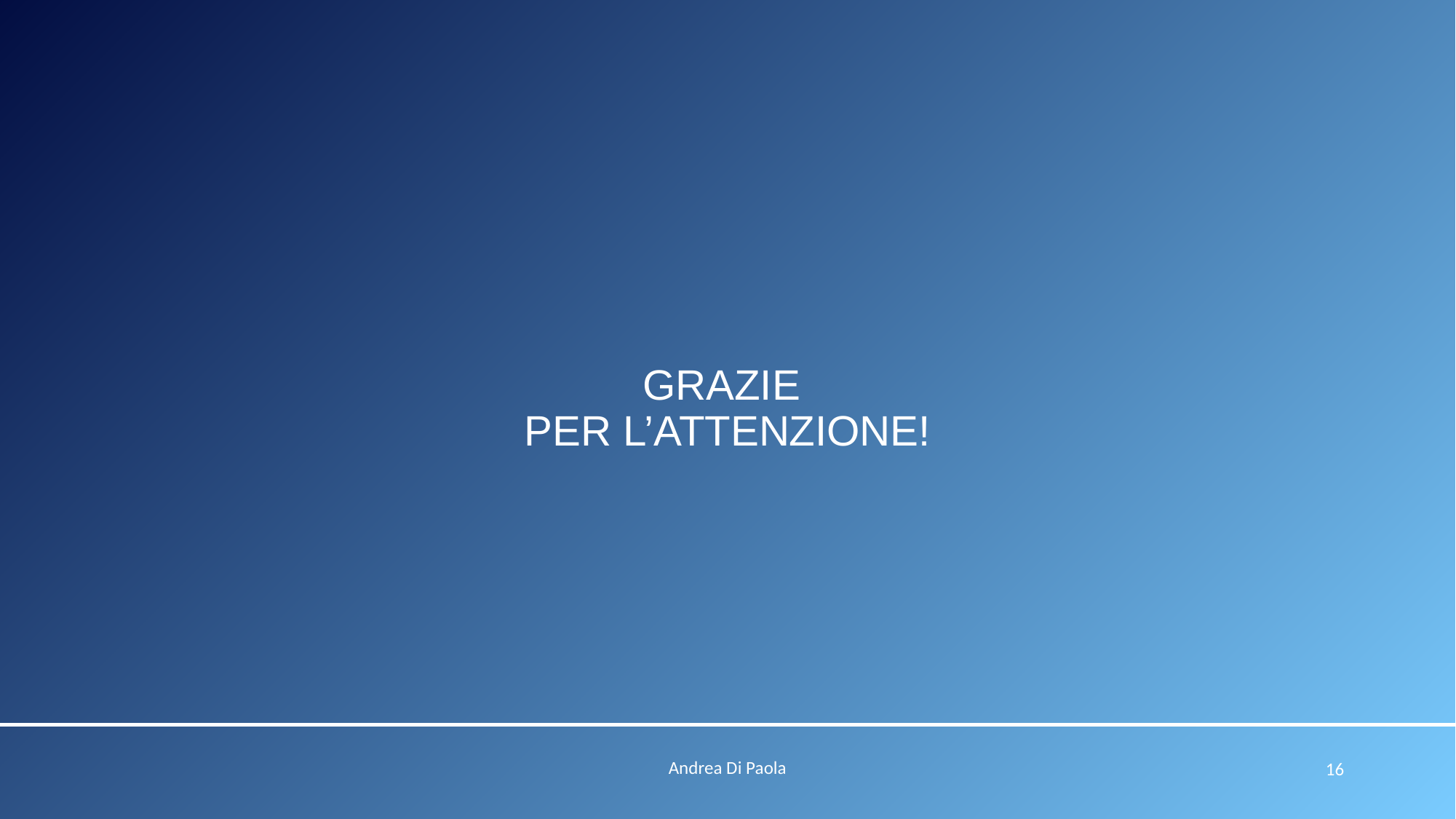

# GRAZIE PER L’ATTENZIONE!
Andrea Di Paola
16